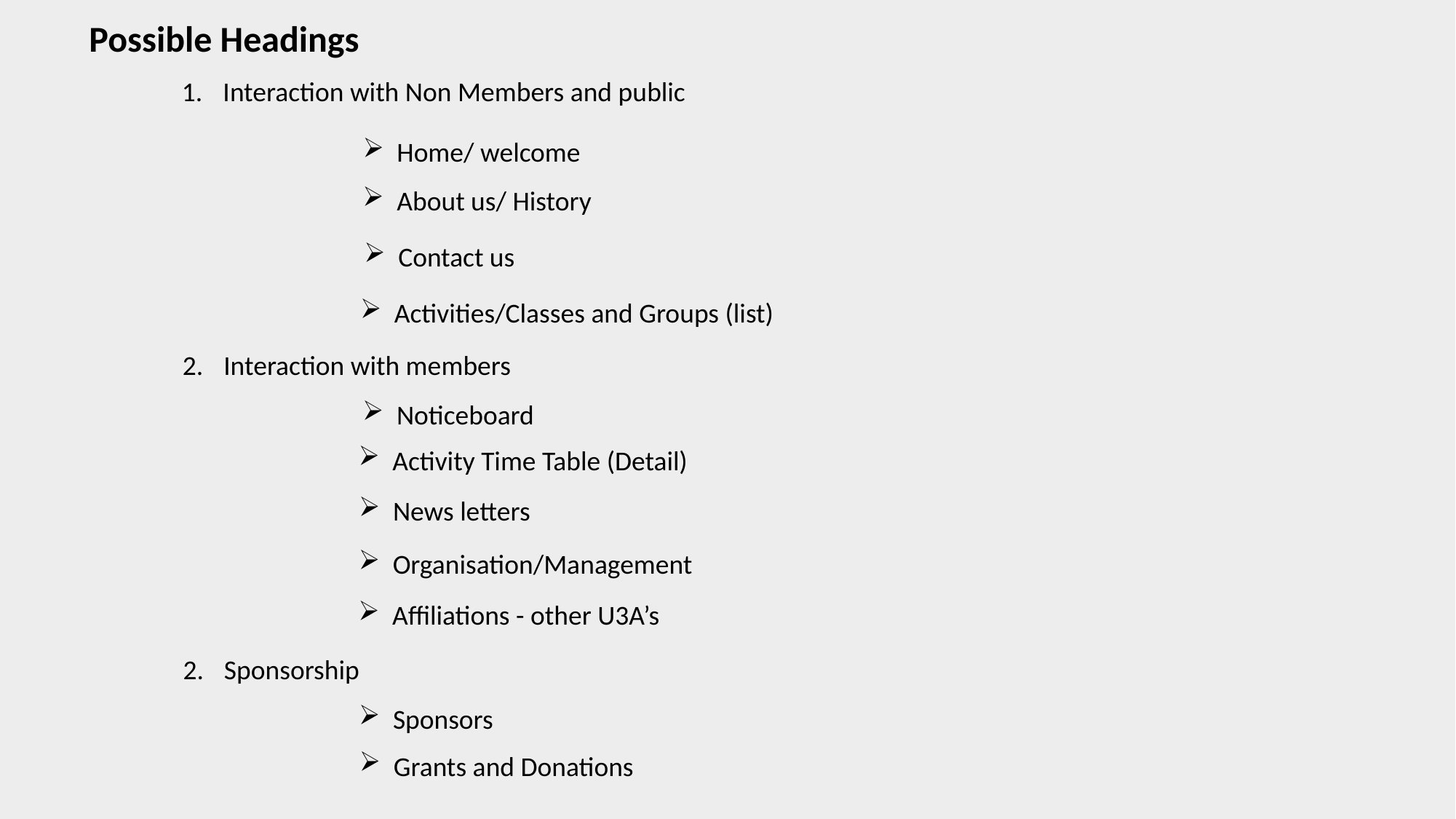

Possible Headings
Interaction with Non Members and public
Home/ welcome
About us/ History
Contact us
Activities/Classes and Groups (list)
Interaction with members
Noticeboard
Activity Time Table (Detail)
News letters
Organisation/Management
Affiliations - other U3A’s
Sponsorship
Sponsors
Grants and Donations